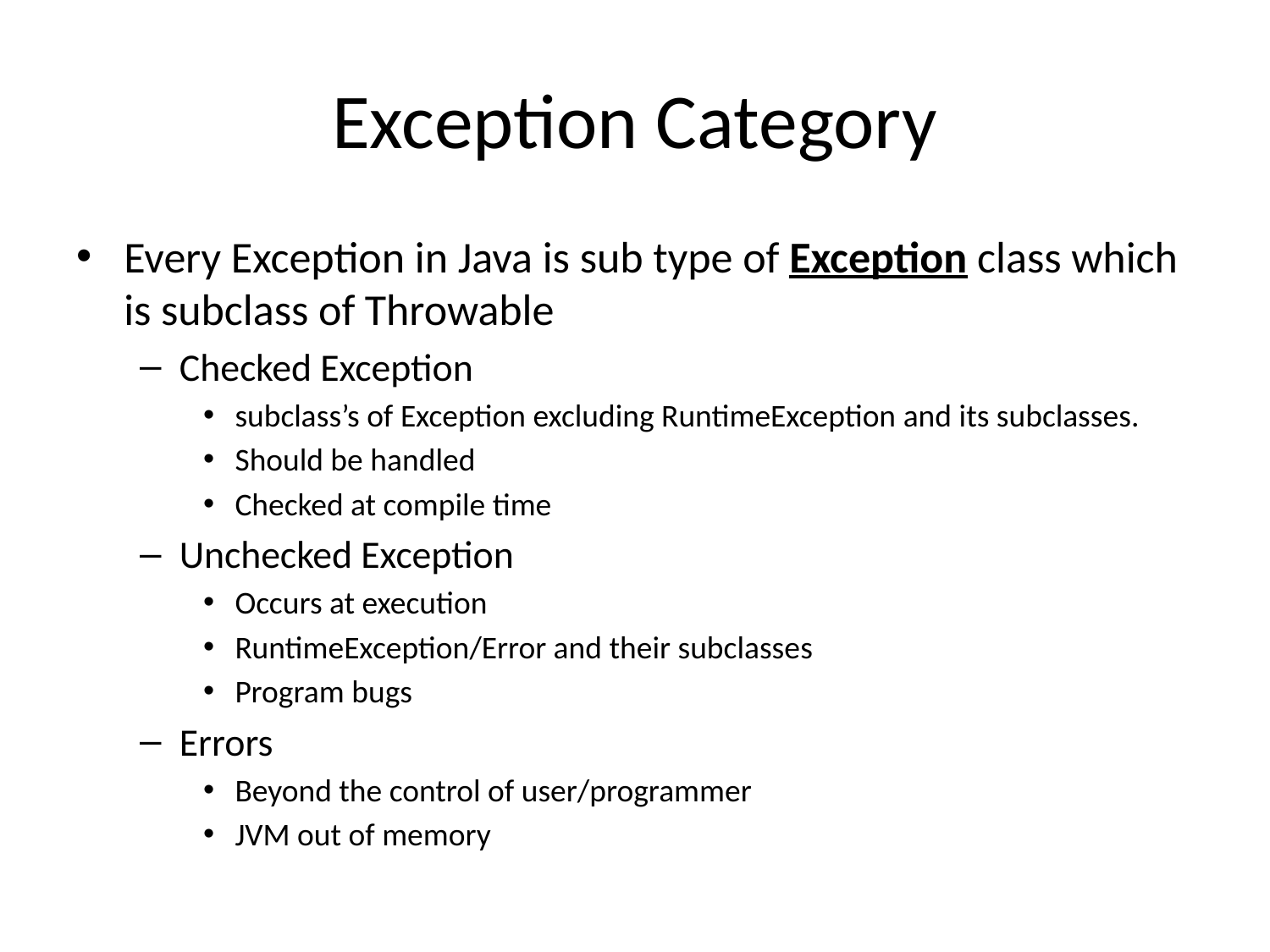

# Exception Category
Every Exception in Java is sub type of Exception class which is subclass of Throwable
Checked Exception
subclass’s of Exception excluding RuntimeException and its subclasses.
Should be handled
Checked at compile time
Unchecked Exception
Occurs at execution
RuntimeException/Error and their subclasses
Program bugs
Errors
Beyond the control of user/programmer
JVM out of memory